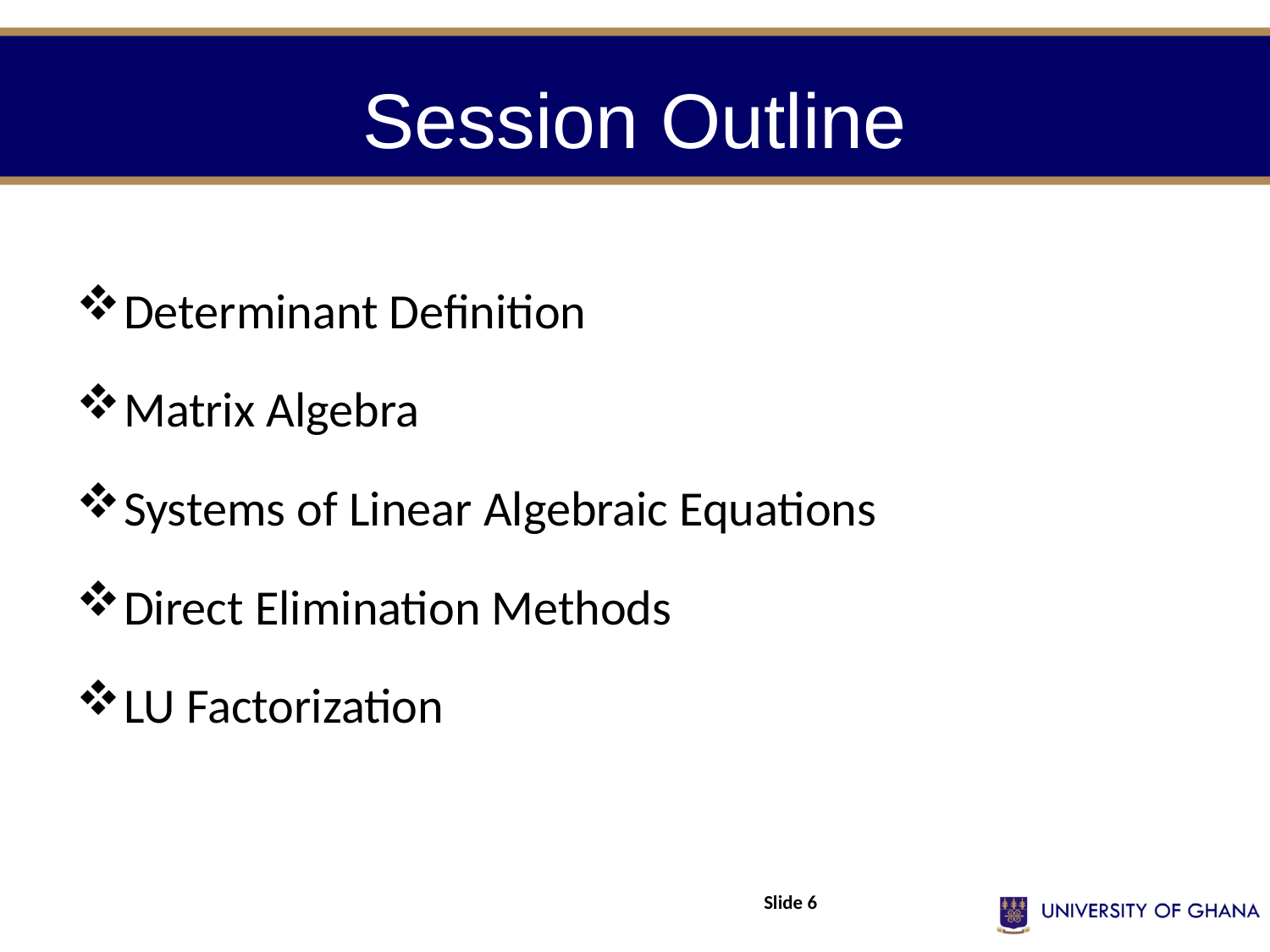

# Session Outline
Determinant Definition
Matrix Algebra
Systems of Linear Algebraic Equations
Direct Elimination Methods
LU Factorization
Slide 6